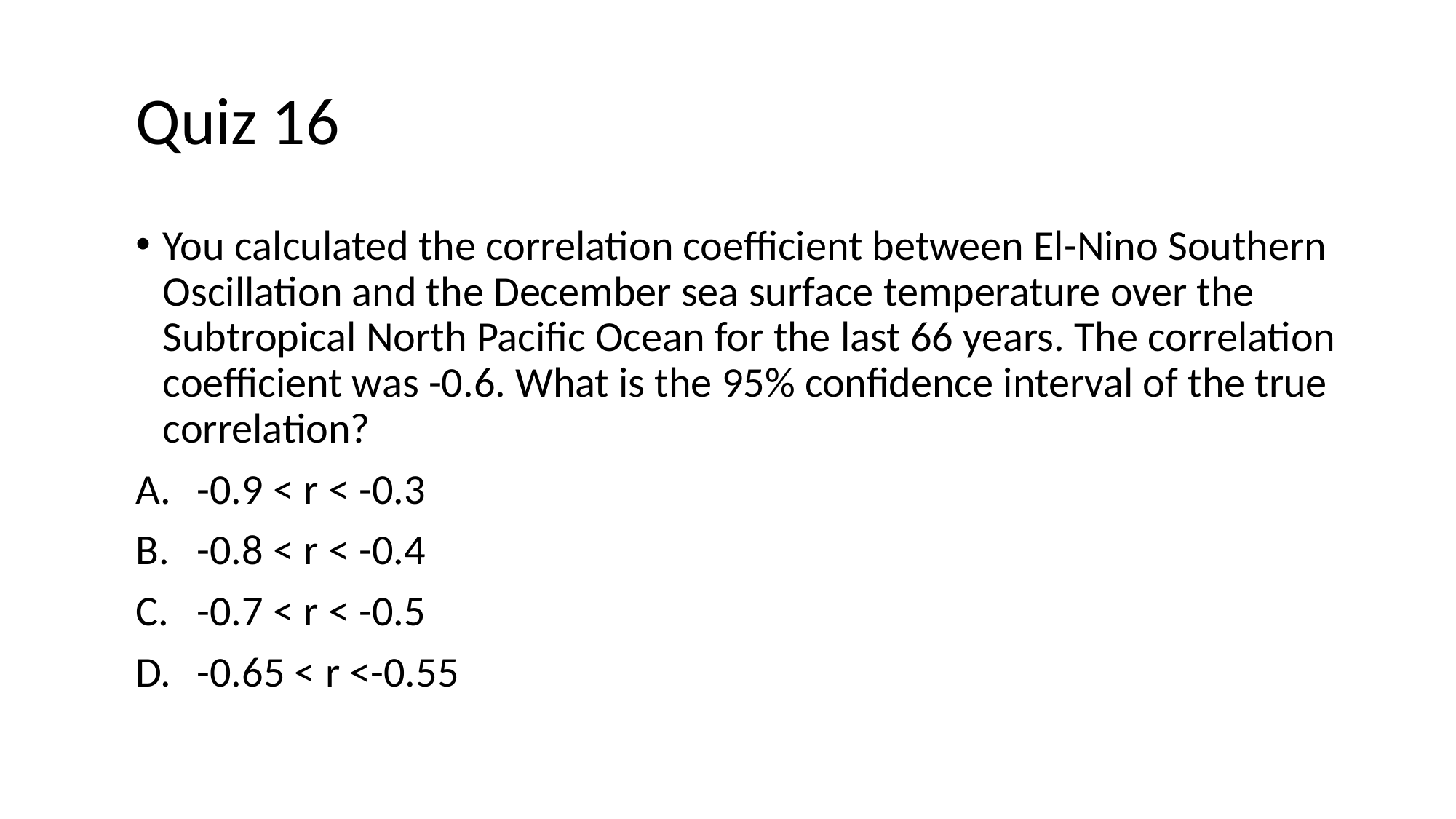

# Quiz 16
You calculated the correlation coefficient between El-Nino Southern Oscillation and the December sea surface temperature over the Subtropical North Pacific Ocean for the last 66 years. The correlation coefficient was -0.6. What is the 95% confidence interval of the true correlation?
-0.9 < r < -0.3
-0.8 < r < -0.4
-0.7 < r < -0.5
-0.65 < r <-0.55